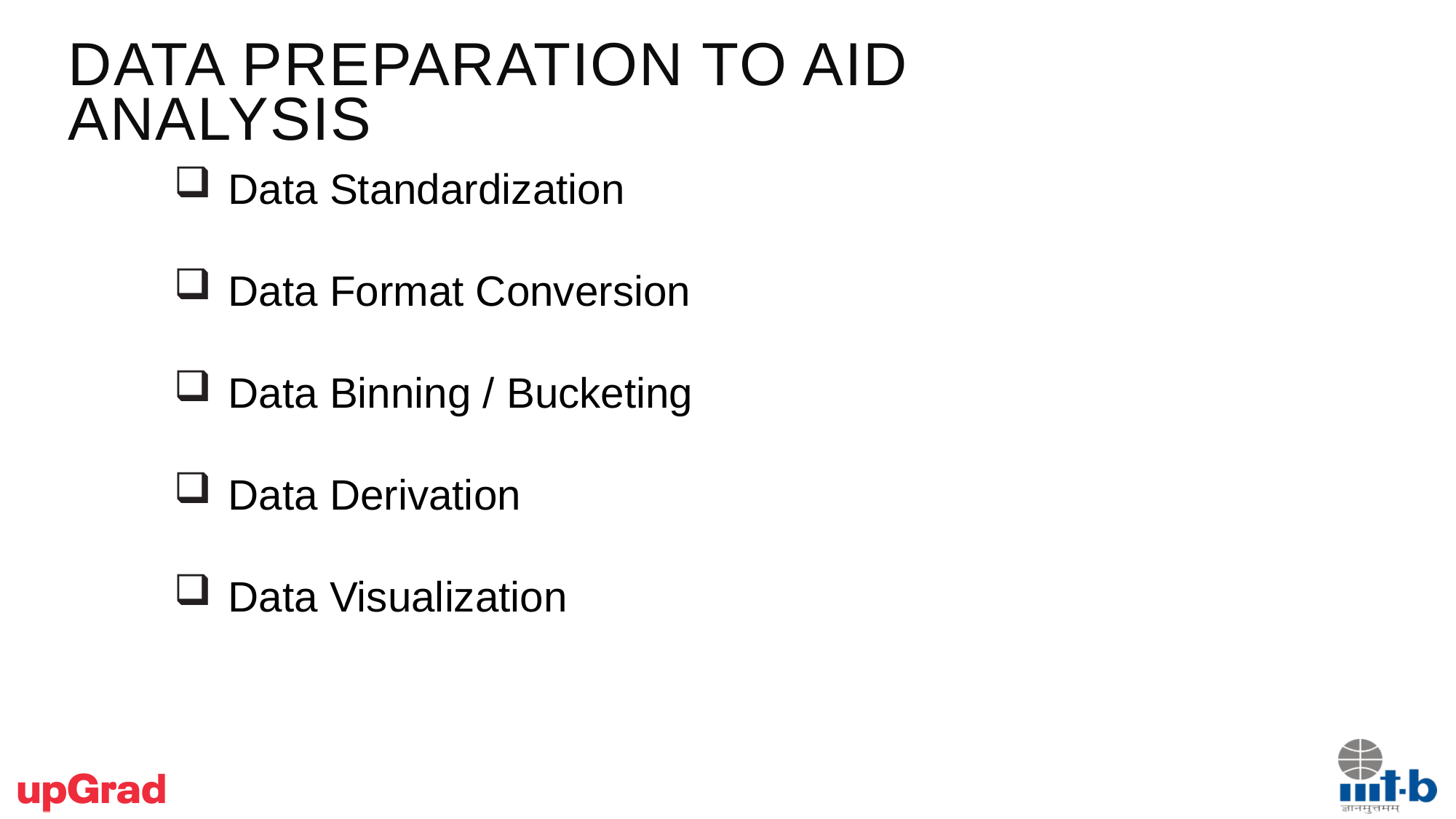

Data Preparation To Aid Analysis
Data Standardization

Data Format Conversion

Data Binning / Bucketing

Data Derivation

Data Visualization